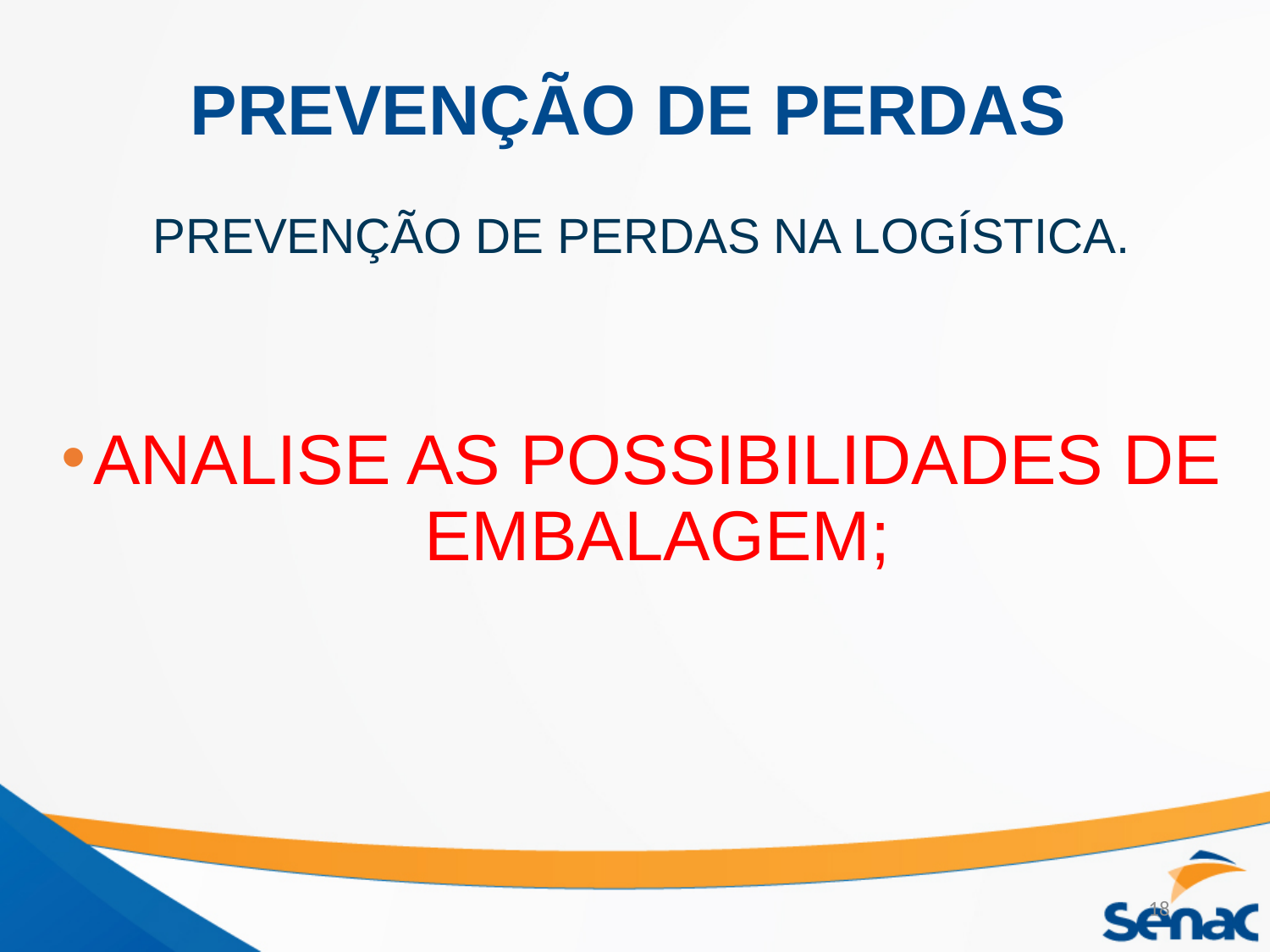

# PREVENÇÃO DE PERDAS
PREVENÇÃO DE PERDAS NA LOGÍSTICA.

ANALISE AS POSSIBILIDADES DE EMBALAGEM;
18